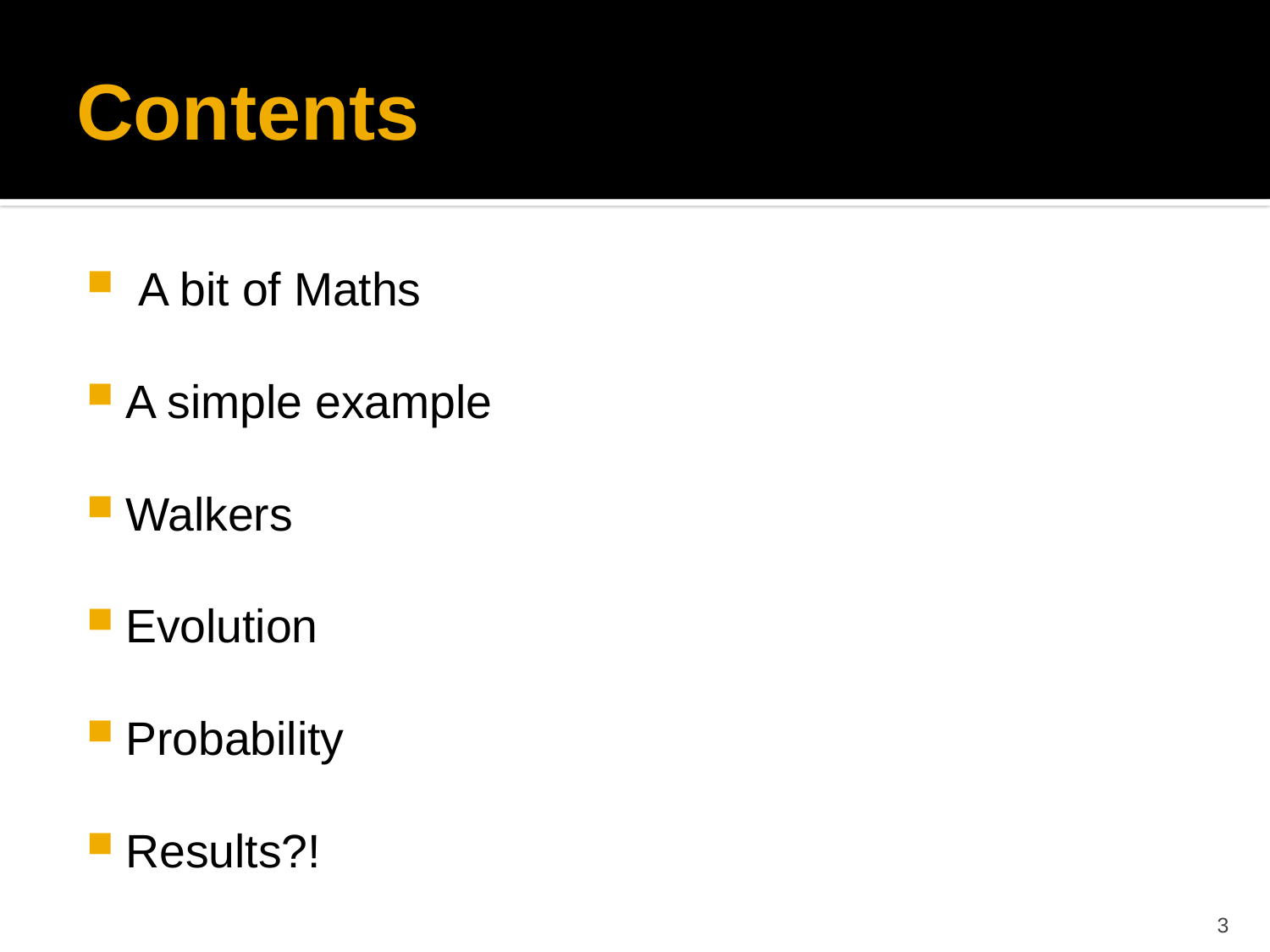

# Contents
 A bit of Maths

A simple example

Walkers

Evolution

Probability

Results?!

3